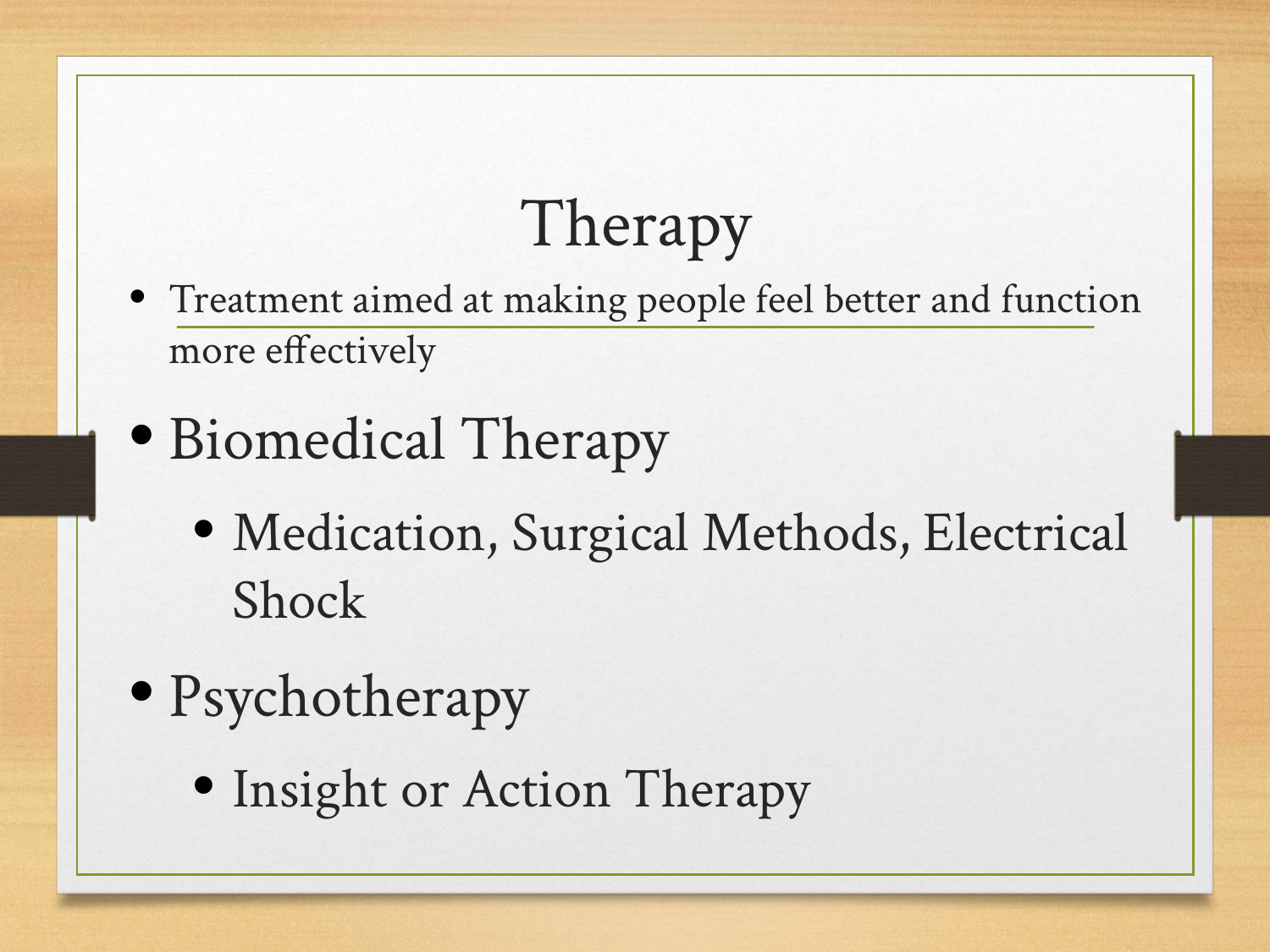

# Therapy
Treatment aimed at making people feel better and function more effectively
Biomedical Therapy
Medication, Surgical Methods, Electrical Shock
Psychotherapy
Insight or Action Therapy